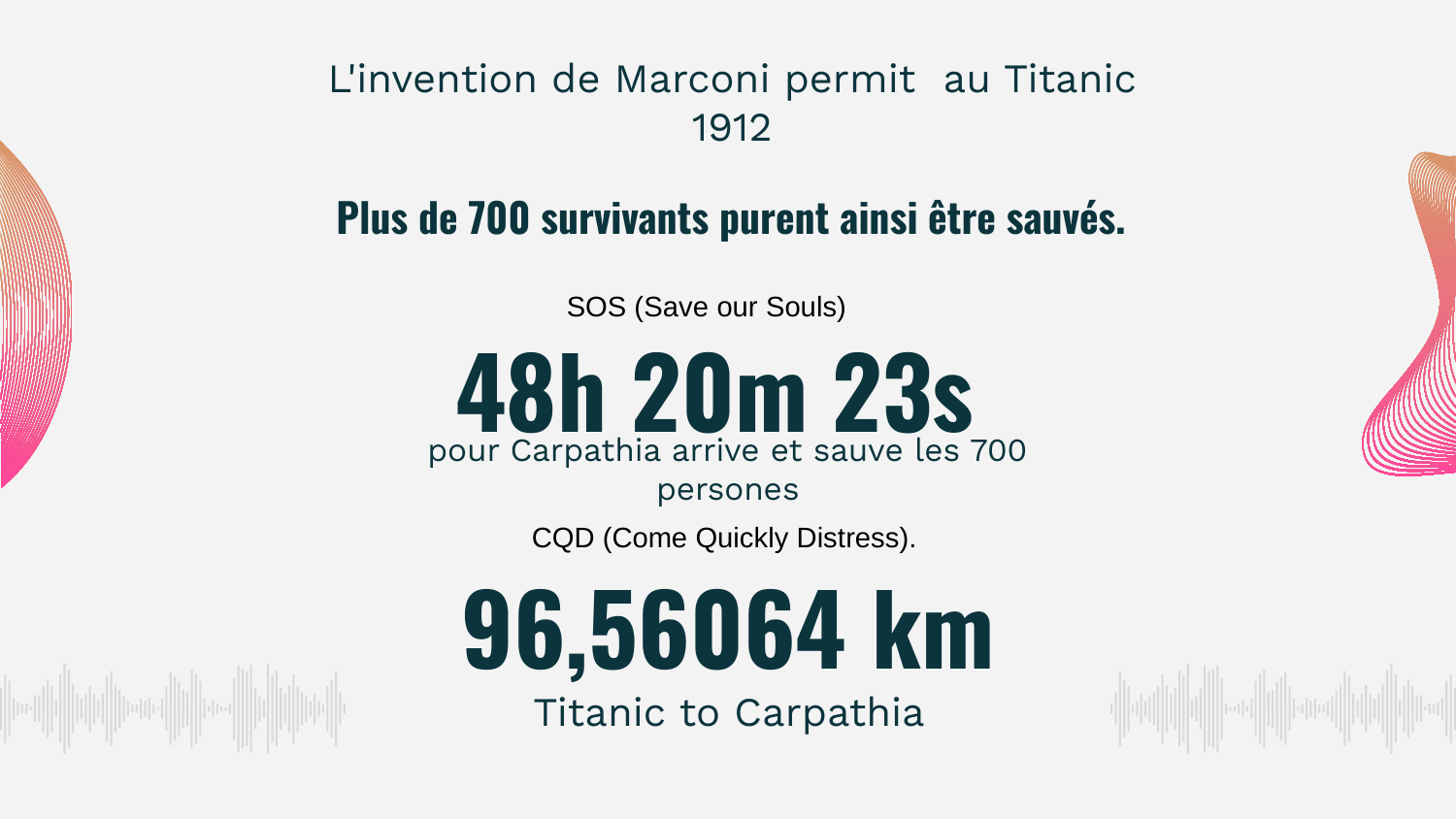

L'invention de Marconi permit  au Titanic
1912

# Plus de 700 survivants purent ainsi être sauvés.
 SOS (Save our Souls)
48h 20m 23s
pour Carpathia arrive et sauve les 700 persones
 CQD (Come Quickly Distress).
96,56064 km
Titanic to Carpathia